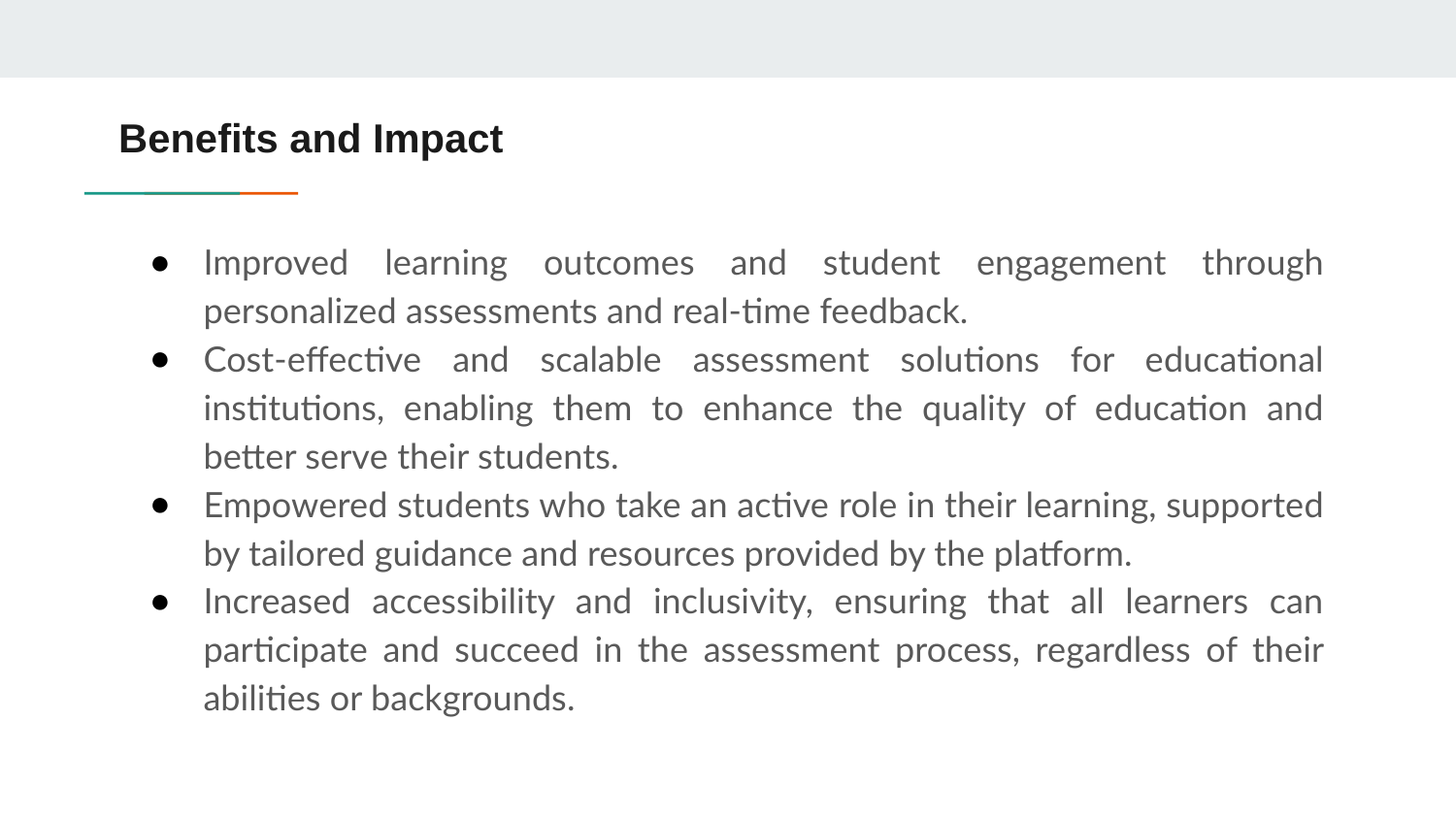

# Benefits and Impact
Improved learning outcomes and student engagement through personalized assessments and real-time feedback.
Cost-effective and scalable assessment solutions for educational institutions, enabling them to enhance the quality of education and better serve their students.
Empowered students who take an active role in their learning, supported by tailored guidance and resources provided by the platform.
Increased accessibility and inclusivity, ensuring that all learners can participate and succeed in the assessment process, regardless of their abilities or backgrounds.